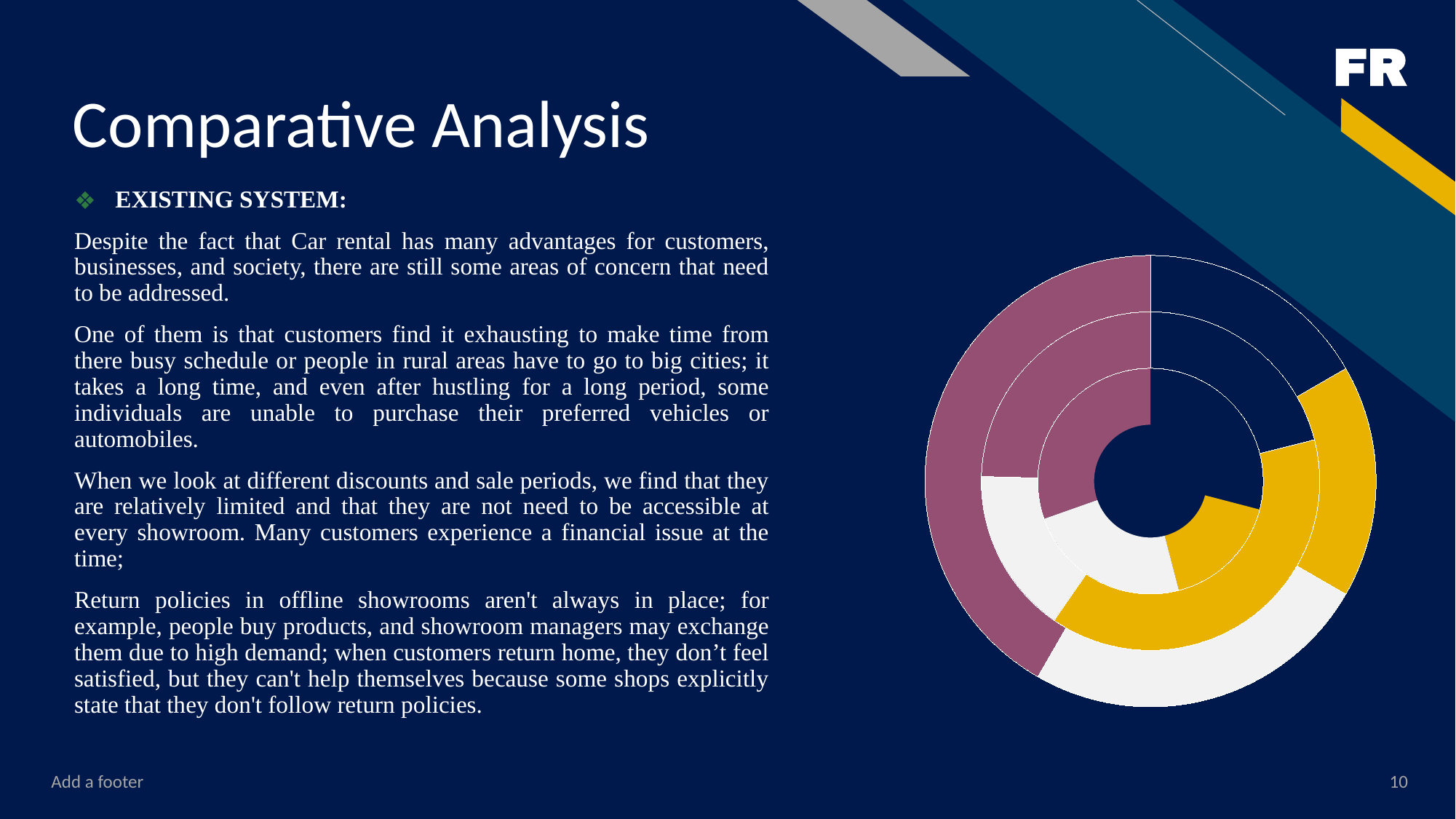

# Comparative Analysis
EXISTING SYSTEM:
Despite the fact that Car rental has many advantages for customers, businesses, and society, there are still some areas of concern that need to be addressed.
One of them is that customers find it exhausting to make time from there busy schedule or people in rural areas have to go to big cities; it takes a long time, and even after hustling for a long period, some individuals are unable to purchase their preferred vehicles or automobiles.
When we look at different discounts and sale periods, we find that they are relatively limited and that they are not need to be accessible at every showroom. Many customers experience a financial issue at the time;
Return policies in offline showrooms aren't always in place; for example, people buy products, and showroom managers may exchange them due to high demand; when customers return home, they don’t feel satisfied, but they can't help themselves because some shops explicitly state that they don't follow return policies.

### Chart

| Category | Series 1 | Series 2 | Series 3 |
|---|---|---|---|
| Category 1 | 4.3 | 2.4 | 2.0 |
| Category 2 | 2.5 | 4.4 | 2.0 |
| Category 3 | 3.5 | 1.8 | 3.0 |
| Category 4 | 4.5 | 2.8 | 5.0 |
Add a footer
10